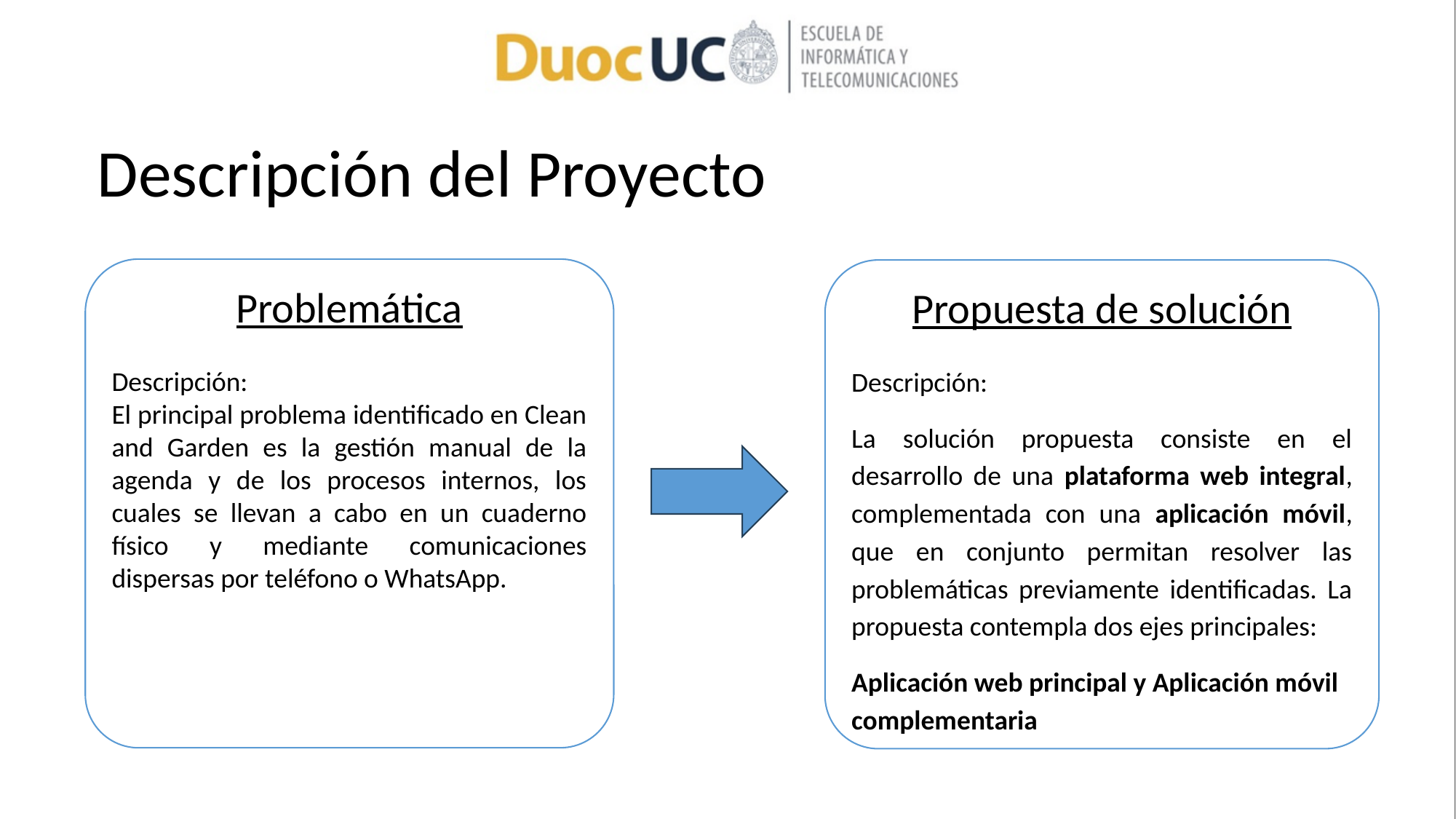

# Descripción del Proyecto
Problemática

Descripción:
El principal problema identificado en Clean and Garden es la gestión manual de la agenda y de los procesos internos, los cuales se llevan a cabo en un cuaderno físico y mediante comunicaciones dispersas por teléfono o WhatsApp.

Propuesta de solución

Descripción:
La solución propuesta consiste en el desarrollo de una plataforma web integral, complementada con una aplicación móvil, que en conjunto permitan resolver las problemáticas previamente identificadas. La propuesta contempla dos ejes principales:
Aplicación web principal y Aplicación móvil complementaria